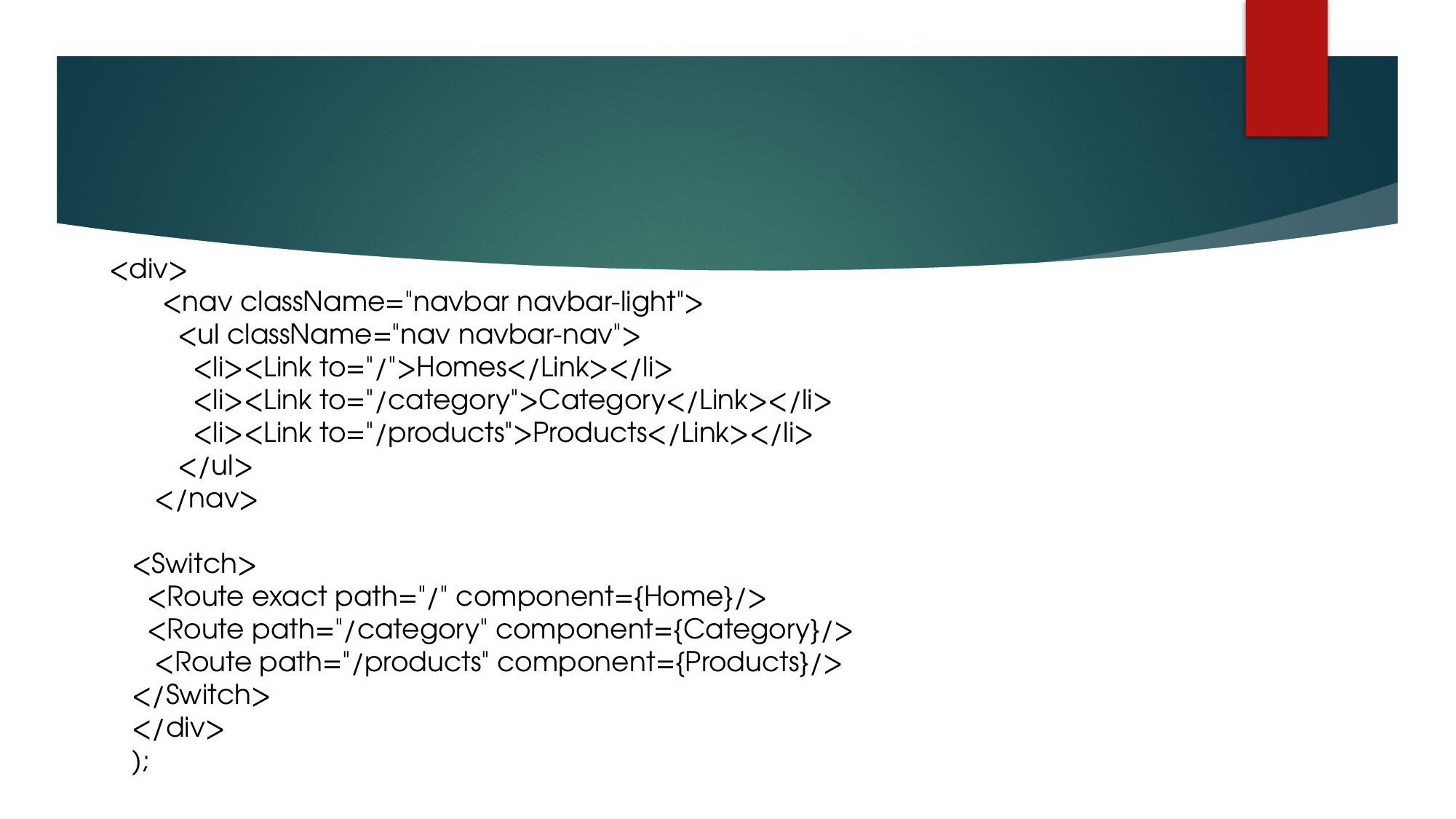

#
 <div>
        <nav className="navbar navbar-light">
          <ul className="nav navbar-nav">
            <li><Link to="/">Homes</Link></li>
            <li><Link to="/category">Category</Link></li>
            <li><Link to="/products">Products</Link></li>
          </ul>
       </nav>

    <Switch>
      <Route exact path="/" component={Home}/>
      <Route path="/category" component={Category}/>
       <Route path="/products" component={Products}/>
    </Switch>
    </div>
    );